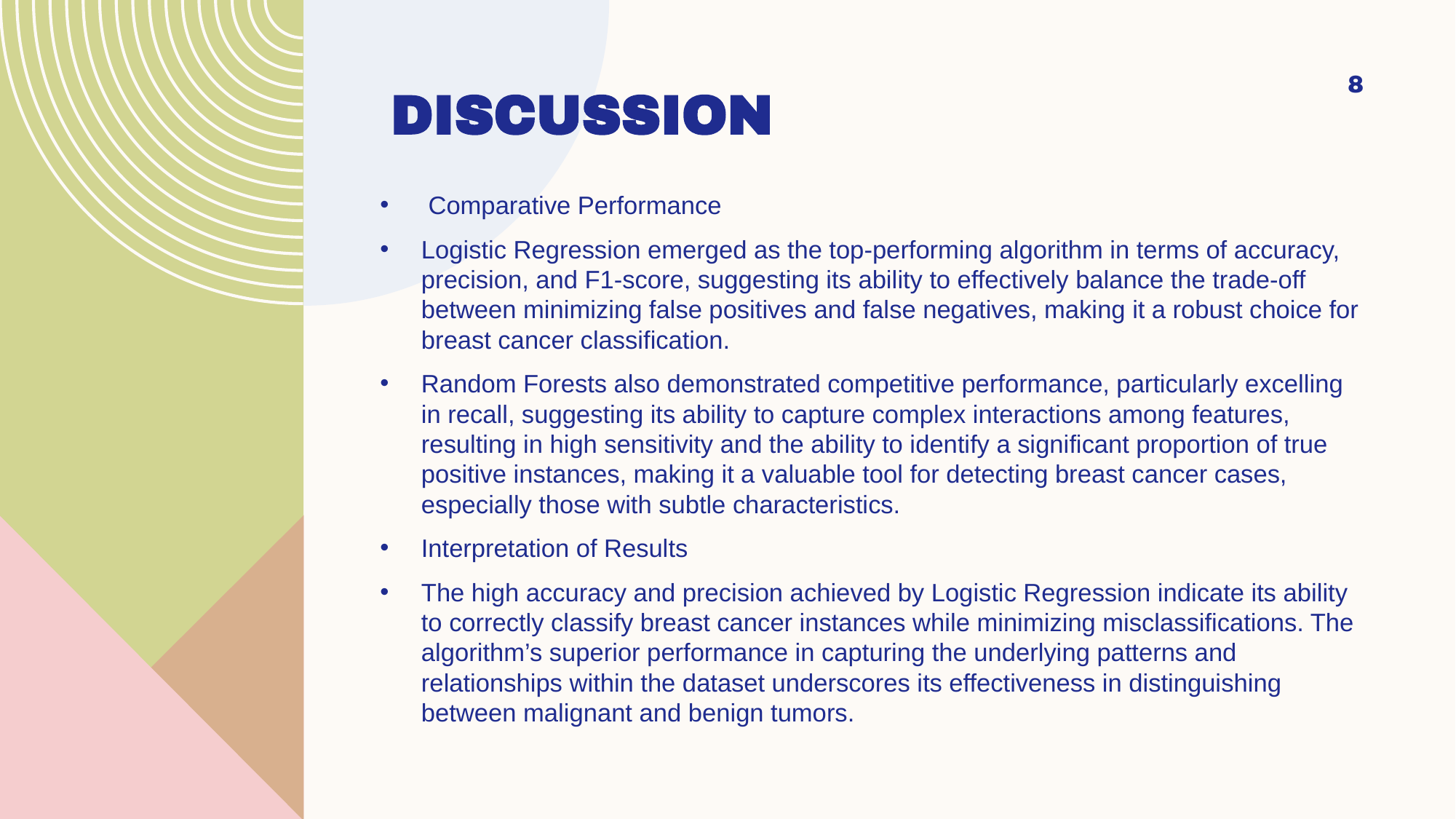

8
# Discussion
 Comparative Performance
Logistic Regression emerged as the top-performing algorithm in terms of accuracy, precision, and F1-score, suggesting its ability to effectively balance the trade-off between minimizing false positives and false negatives, making it a robust choice for breast cancer classification.
Random Forests also demonstrated competitive performance, particularly excelling in recall, suggesting its ability to capture complex interactions among features, resulting in high sensitivity and the ability to identify a significant proportion of true positive instances, making it a valuable tool for detecting breast cancer cases, especially those with subtle characteristics.
Interpretation of Results
The high accuracy and precision achieved by Logistic Regression indicate its ability to correctly classify breast cancer instances while minimizing misclassifications. The algorithm’s superior performance in capturing the underlying patterns and relationships within the dataset underscores its effectiveness in distinguishing between malignant and benign tumors.